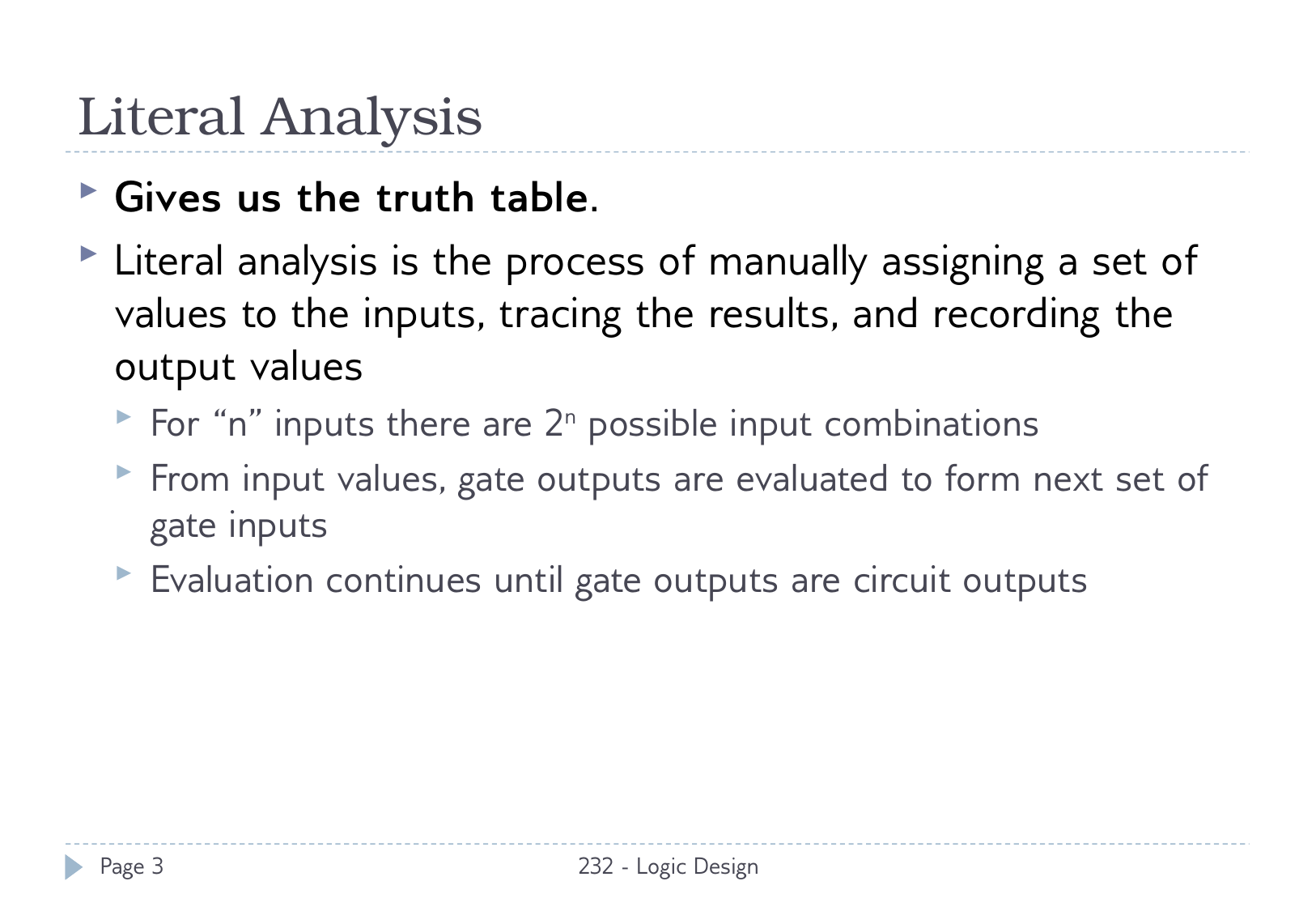

# Literal Analysis
Gives us the truth table.
Literal analysis is the process of manually assigning a set of values to the inputs, tracing the results, and recording the output values
For “n” inputs there are 2n possible input combinations
From input values, gate outputs are evaluated to form next set of gate inputs
Evaluation continues until gate outputs are circuit outputs
Page 3
232 - Logic Design